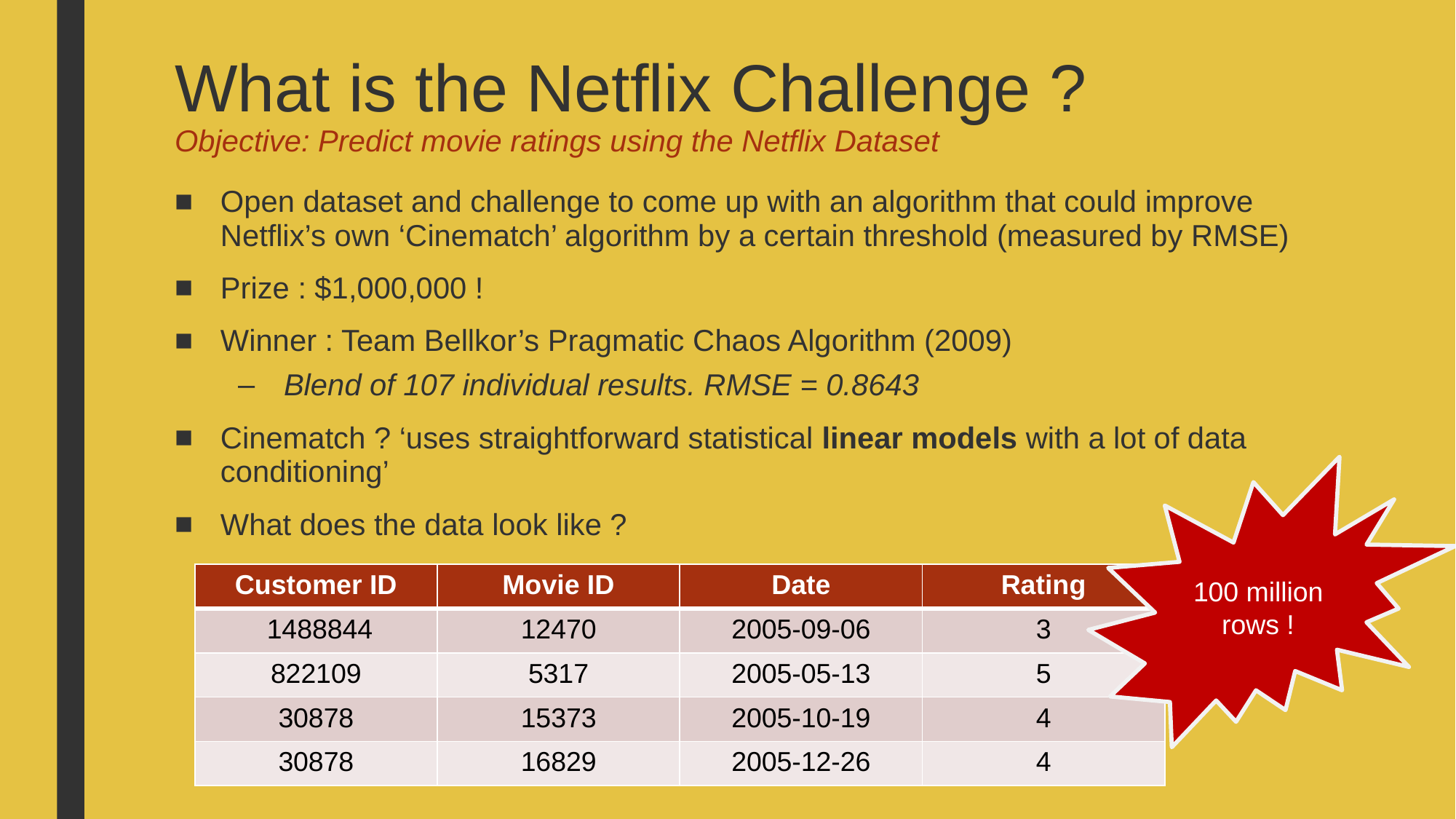

# What is the Netflix Challenge ? Objective: Predict movie ratings using the Netflix Dataset
Open dataset and challenge to come up with an algorithm that could improve Netflix’s own ‘Cinematch’ algorithm by a certain threshold (measured by RMSE)
Prize : $1,000,000 !
Winner : Team Bellkor’s Pragmatic Chaos Algorithm (2009)
Blend of 107 individual results. RMSE = 0.8643
Cinematch ? ‘uses straightforward statistical linear models with a lot of data conditioning’
What does the data look like ?
100 million rows !
| Customer ID | Movie ID | Date | Rating |
| --- | --- | --- | --- |
| 1488844 | 12470 | 2005-09-06 | 3 |
| 822109 | 5317 | 2005-05-13 | 5 |
| 30878 | 15373 | 2005-10-19 | 4 |
| 30878 | 16829 | 2005-12-26 | 4 |